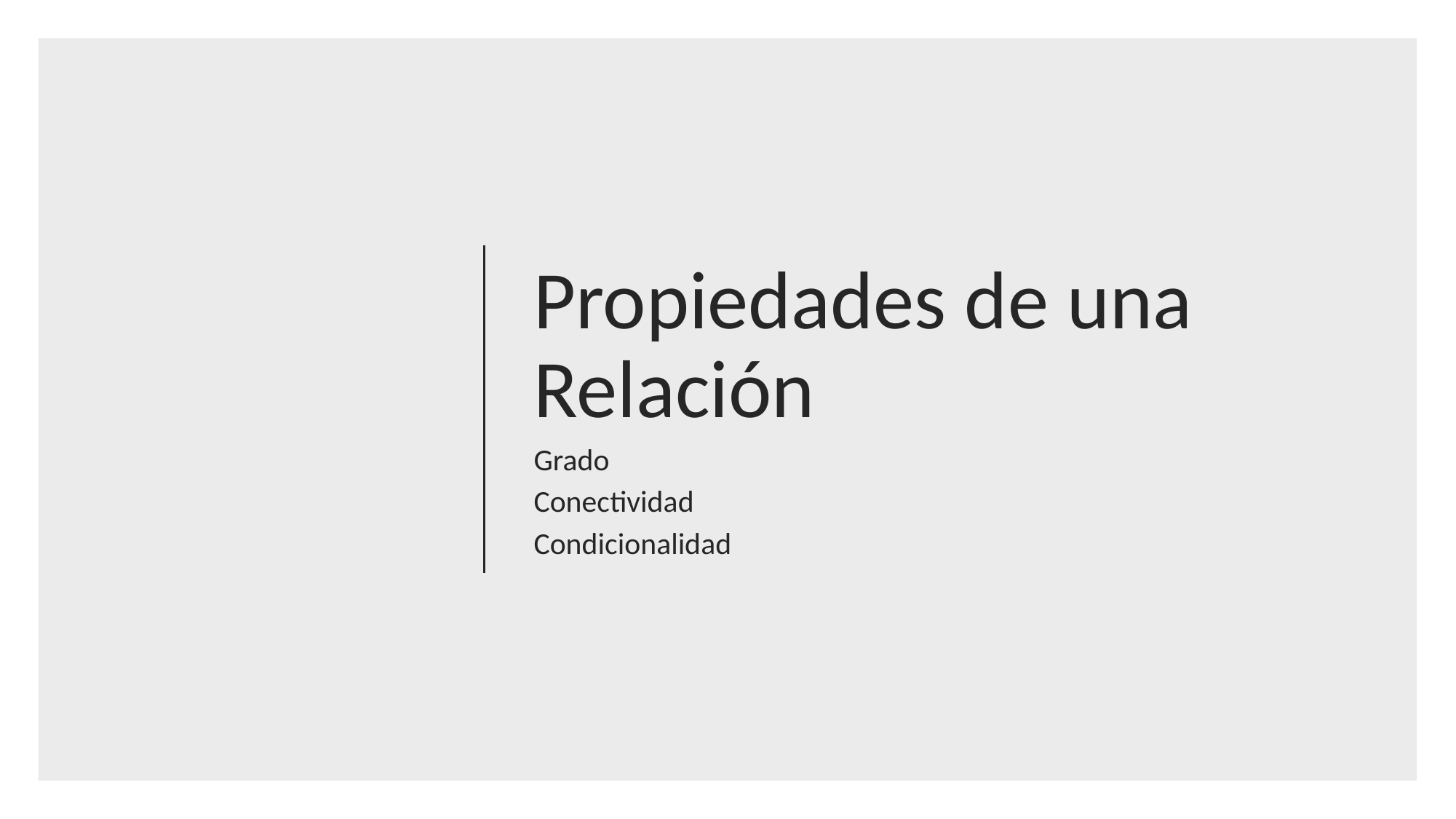

Propiedades de una Relación
Grado
Conectividad
Condicionalidad